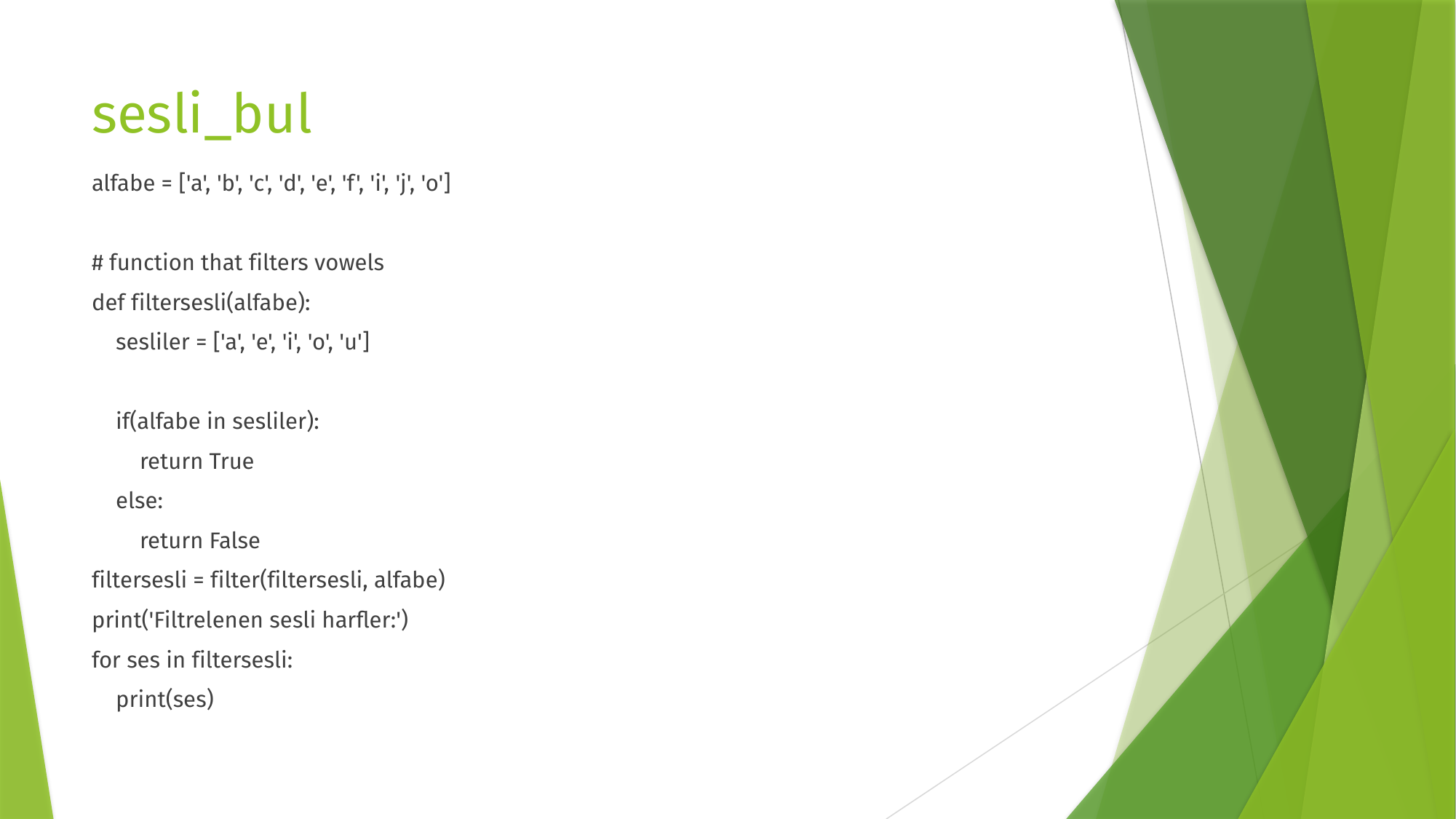

# sesli_bul
alfabe = ['a', 'b', 'c', 'd', 'e', 'f', 'i', 'j', 'o']

# function that filters vowels
def filtersesli(alfabe):
    sesliler = ['a', 'e', 'i', 'o', 'u']

    if(alfabe in sesliler):
        return True
    else:
        return False
filtersesli = filter(filtersesli, alfabe)
print('Filtrelenen sesli harfler:')
for ses in filtersesli:
    print(ses)